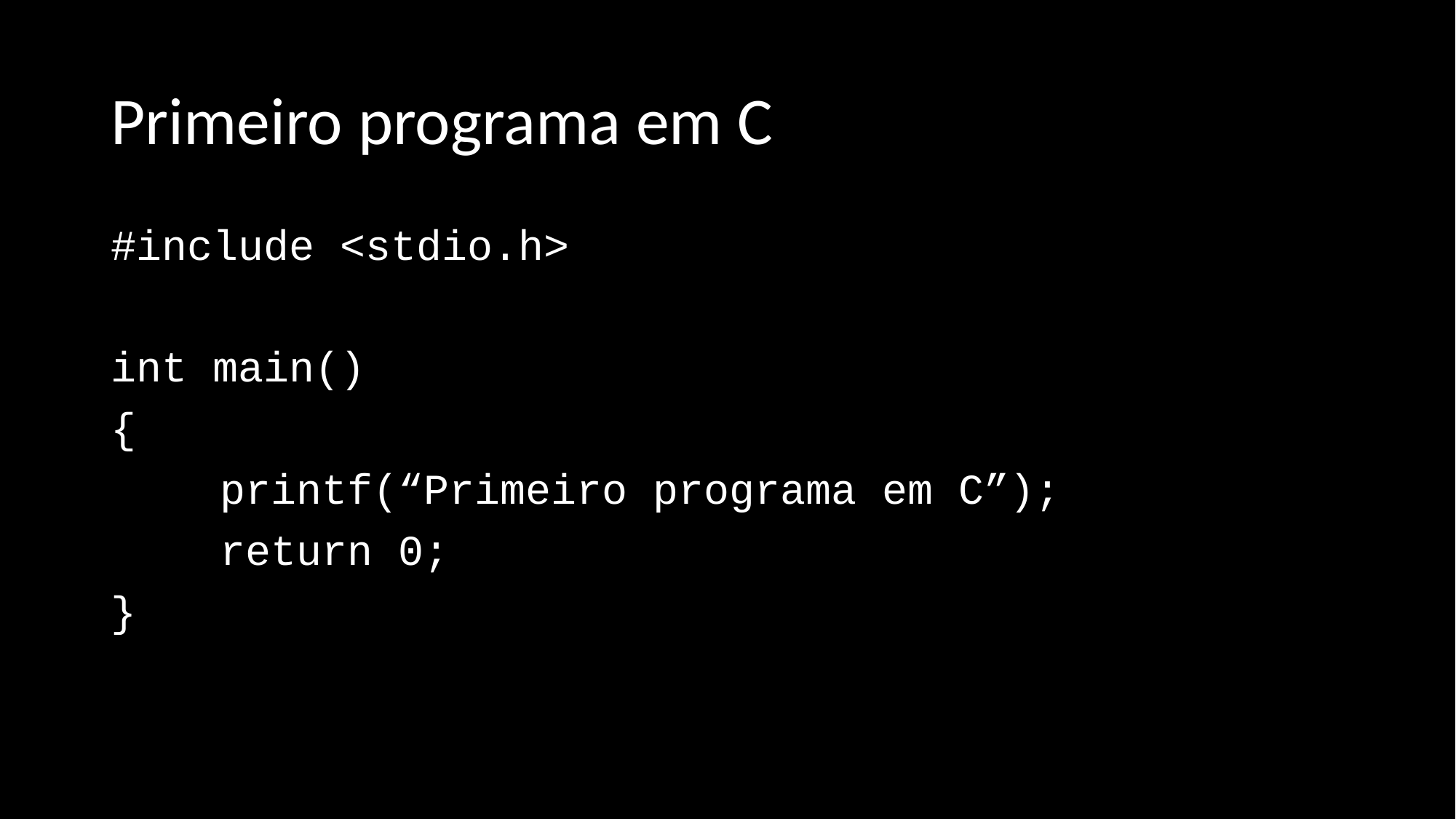

# Primeiro programa em C
#include <stdio.h>

int main()
{
	printf(“Primeiro programa em C”);
	return 0;
}